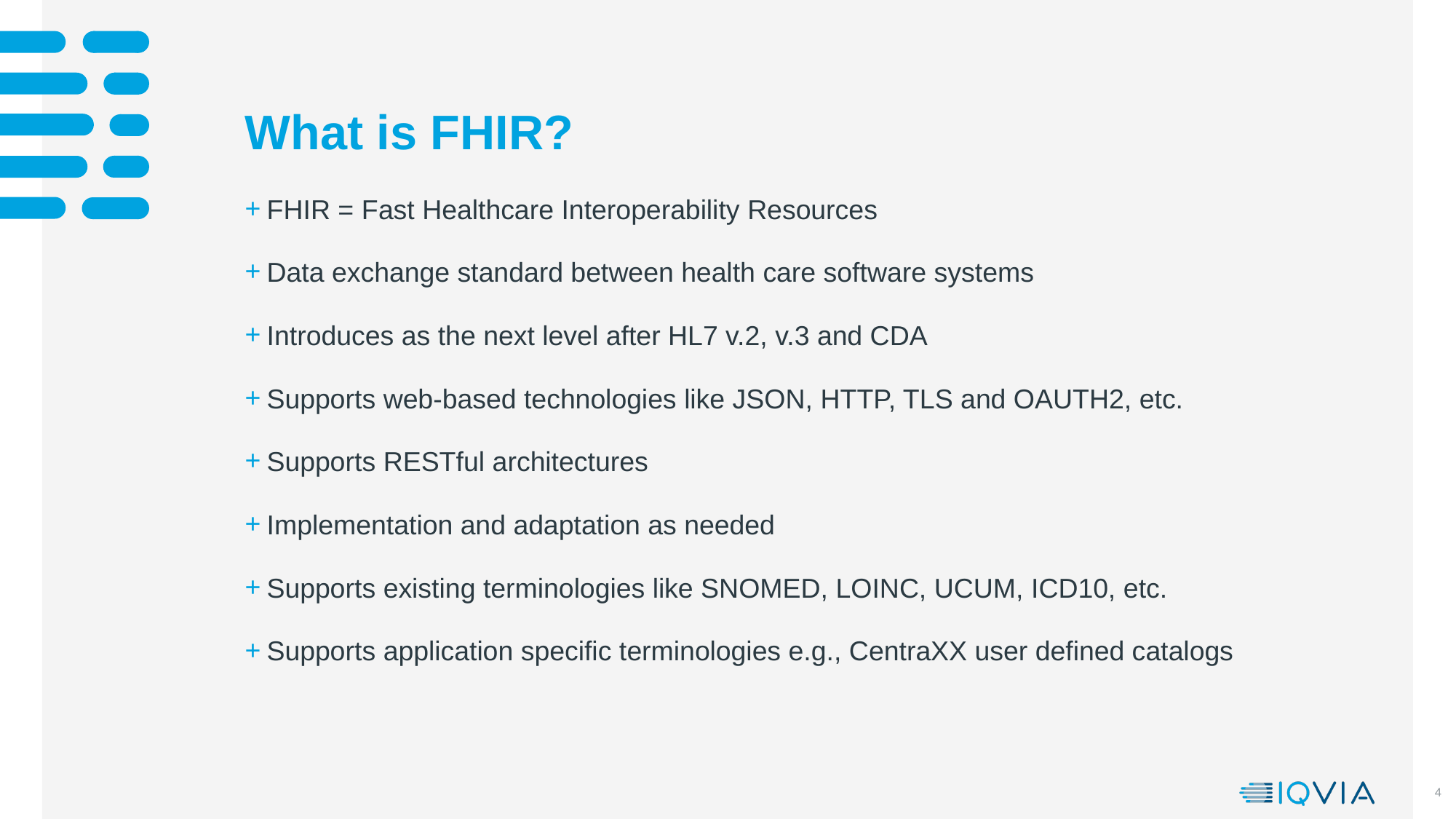

# What is FHIR?
FHIR = Fast Healthcare Interoperability Resources
Data exchange standard between health care software systems
Introduces as the next level after HL7 v.2, v.3 and CDA
Supports web-based technologies like JSON, HTTP, TLS and OAUTH2, etc.
Supports RESTful architectures
Implementation and adaptation as needed
Supports existing terminologies like SNOMED, LOINC, UCUM, ICD10, etc.
Supports application specific terminologies e.g., CentraXX user defined catalogs